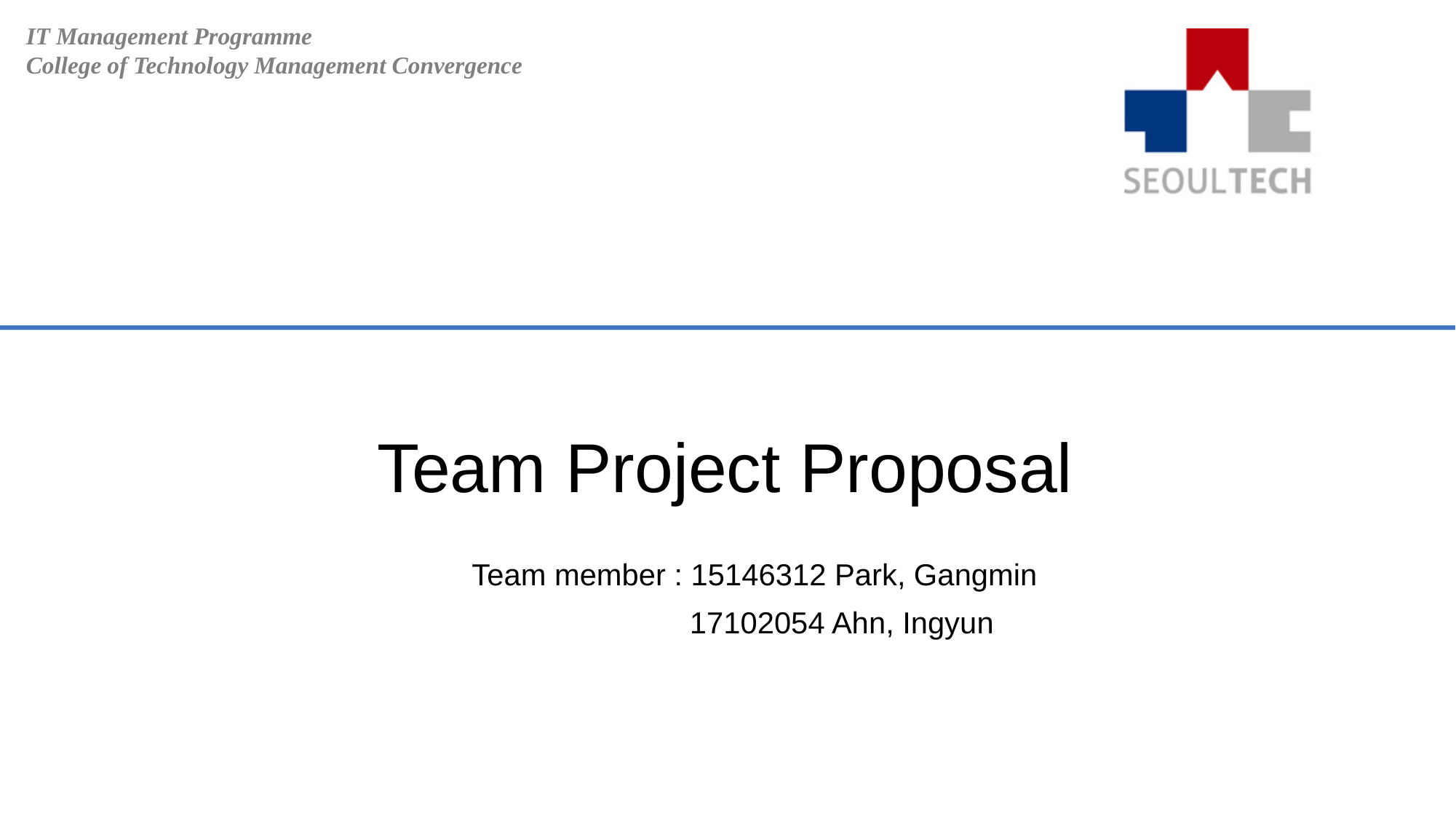

# Team Project Proposal
Team member : 15146312 Park, Gangmin
	             17102054 Ahn, Ingyun